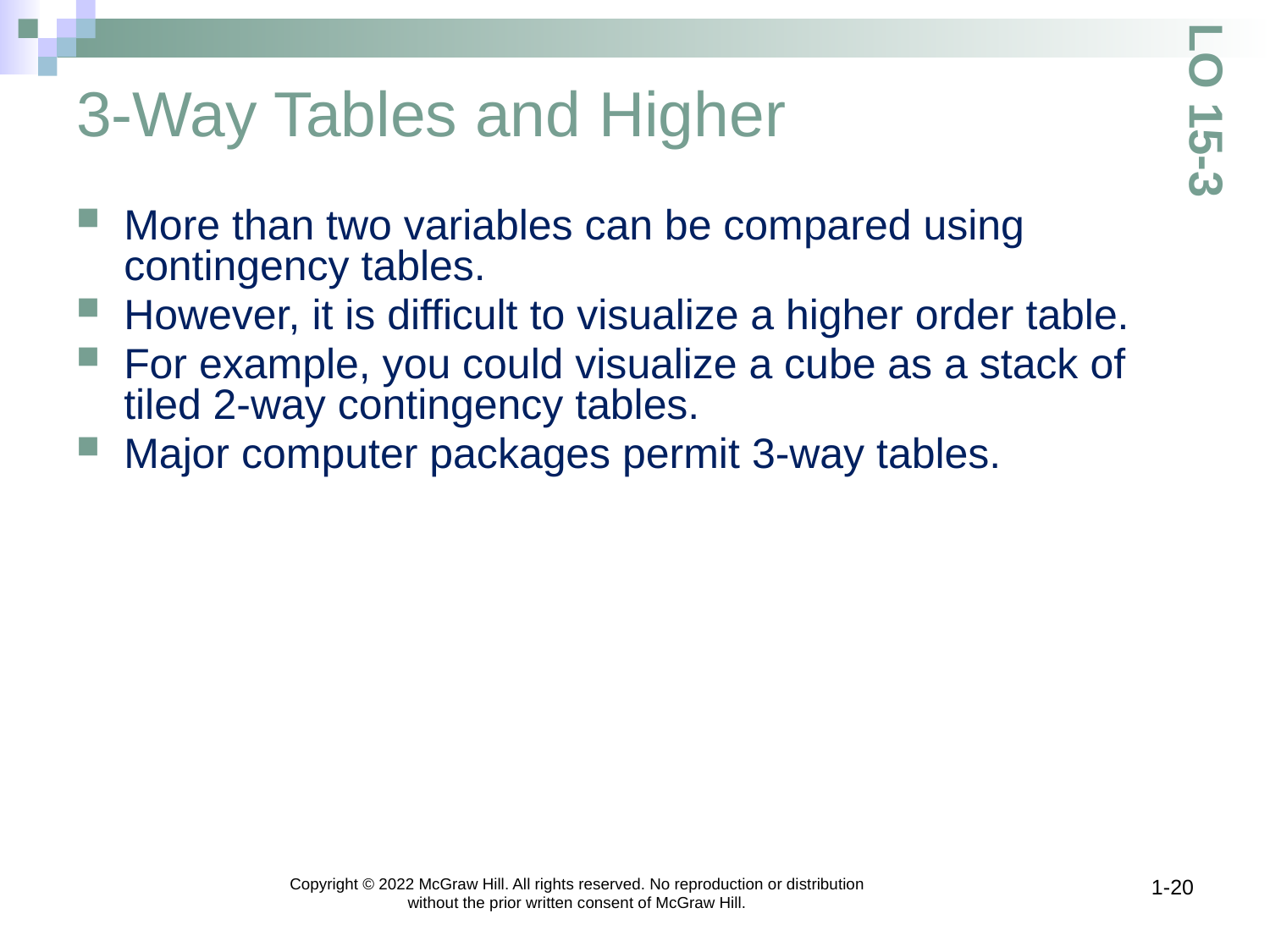

# 3-Way Tables and Higher
LO 15-3
More than two variables can be compared using contingency tables.
However, it is difficult to visualize a higher order table.
For example, you could visualize a cube as a stack of tiled 2-way contingency tables.
Major computer packages permit 3-way tables.

Copyright © 2022 McGraw Hill. All rights reserved. No reproduction or distribution without the prior written consent of McGraw Hill.
1-20